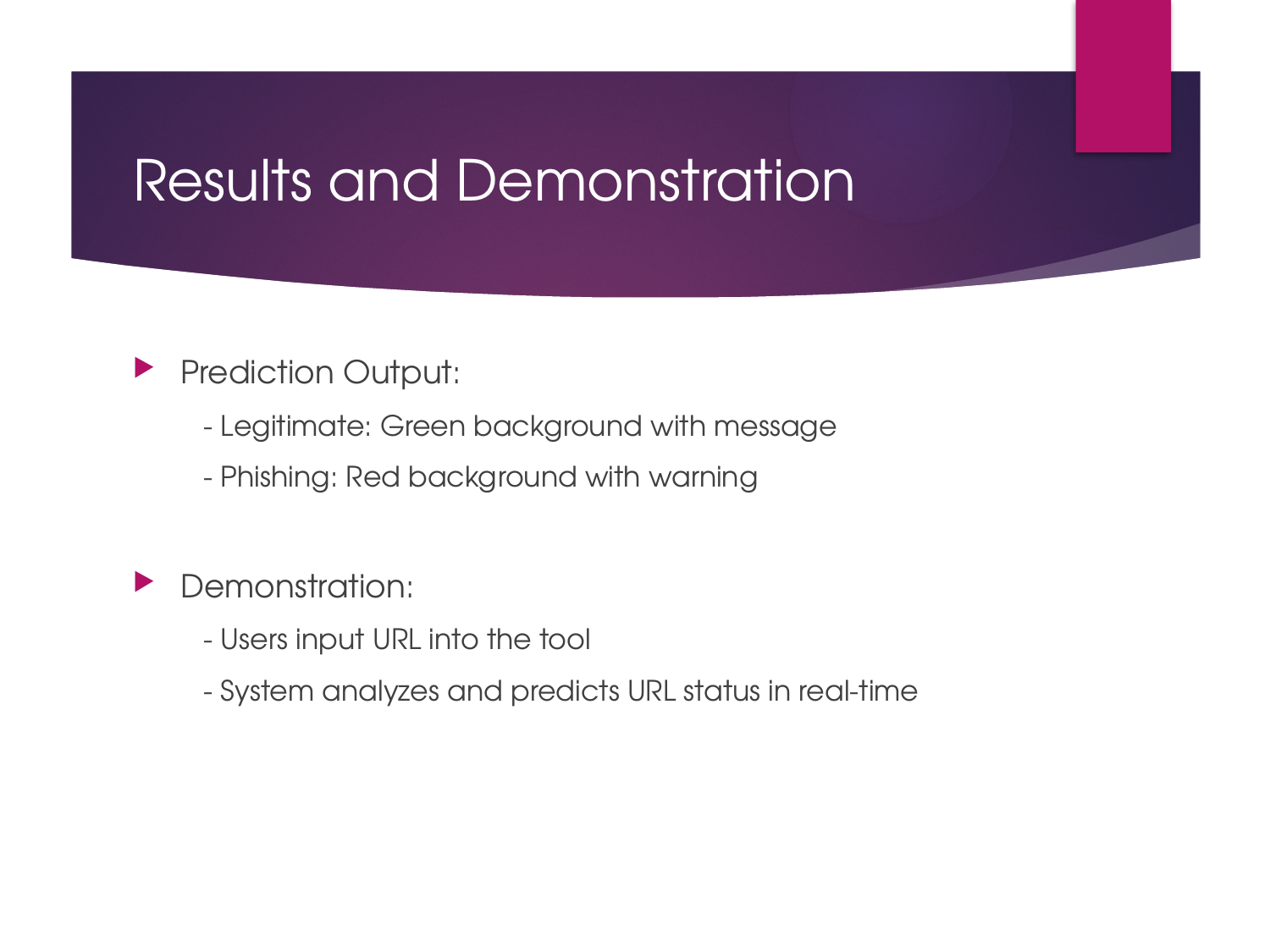

# Results and Demonstration
Prediction Output:
   - Legitimate: Green background with message
   - Phishing: Red background with warning

Demonstration:
   - Users input URL into the tool
   - System analyzes and predicts URL status in real-time